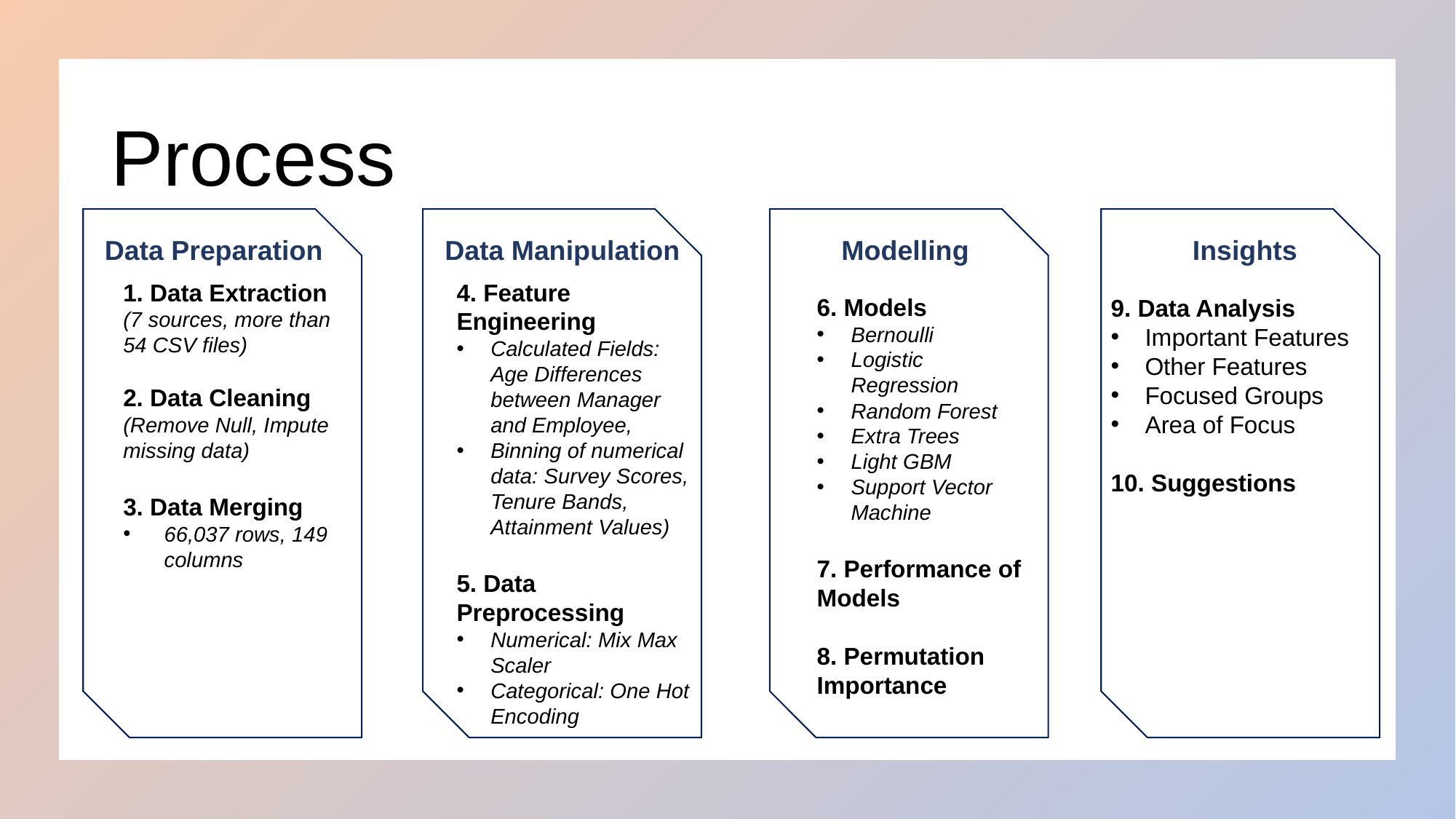

# Process

Data Preparation
Data Manipulation
Modelling
Insights
1. Data Extraction (7 sources, more than 54 CSV files)

2. Data Cleaning
(Remove Null, Impute missing data)

3. Data Merging
66,037 rows, 149 columns
4. Feature Engineering
Calculated Fields: Age Differences between Manager and Employee,
Binning of numerical data: Survey Scores, Tenure Bands, Attainment Values)

5. Data Preprocessing
Numerical: Mix Max Scaler
Categorical: One Hot Encoding
6. Models
Bernoulli
Logistic Regression
Random Forest
Extra Trees
Light GBM
Support Vector Machine

7. Performance of Models

8. Permutation Importance
9. Data Analysis
Important Features
Other Features
Focused Groups
Area of Focus

10. Suggestions